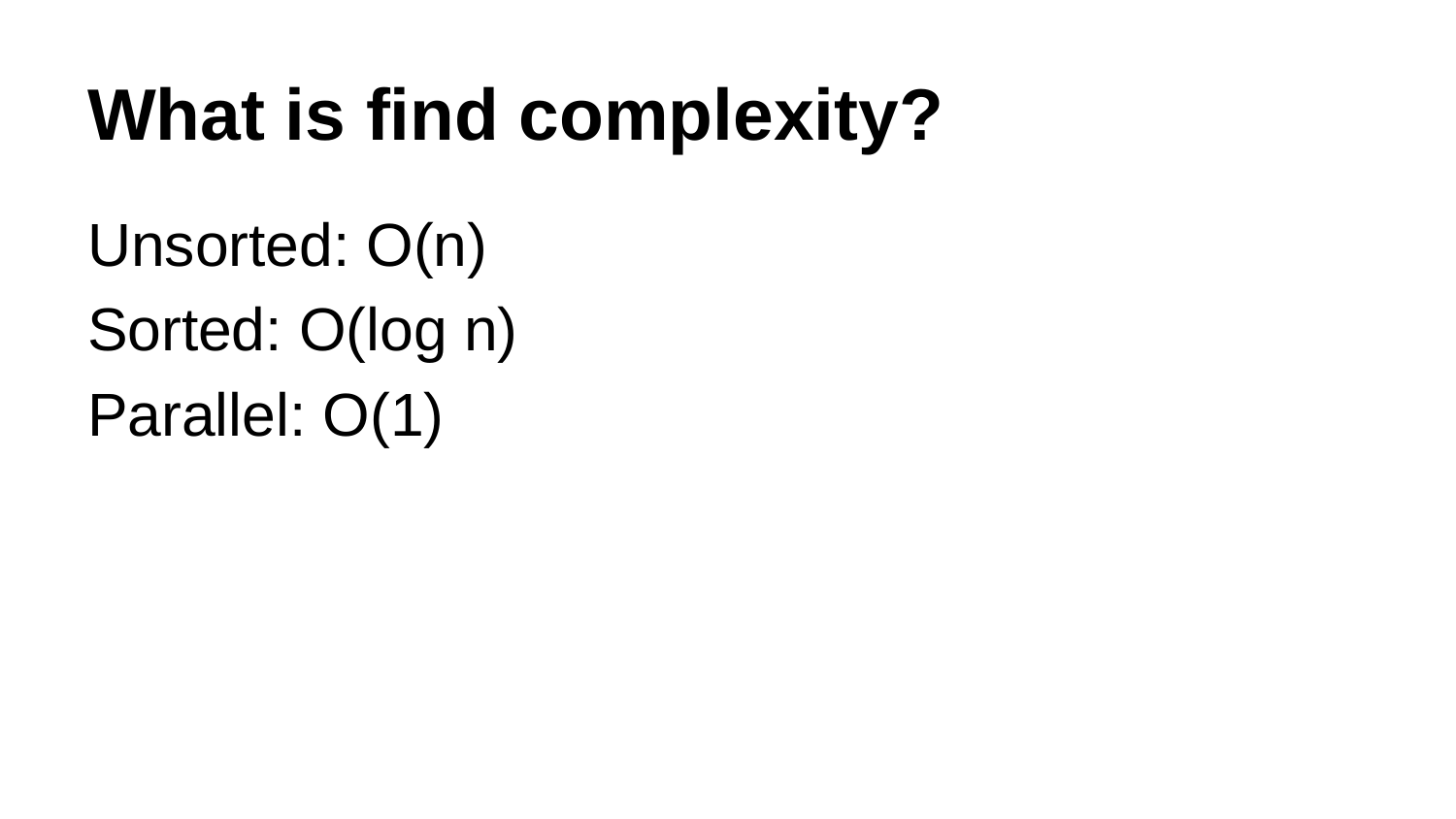

# What is find complexity?
Unsorted: O(n)
Sorted: O(log n)
Parallel: O(1)